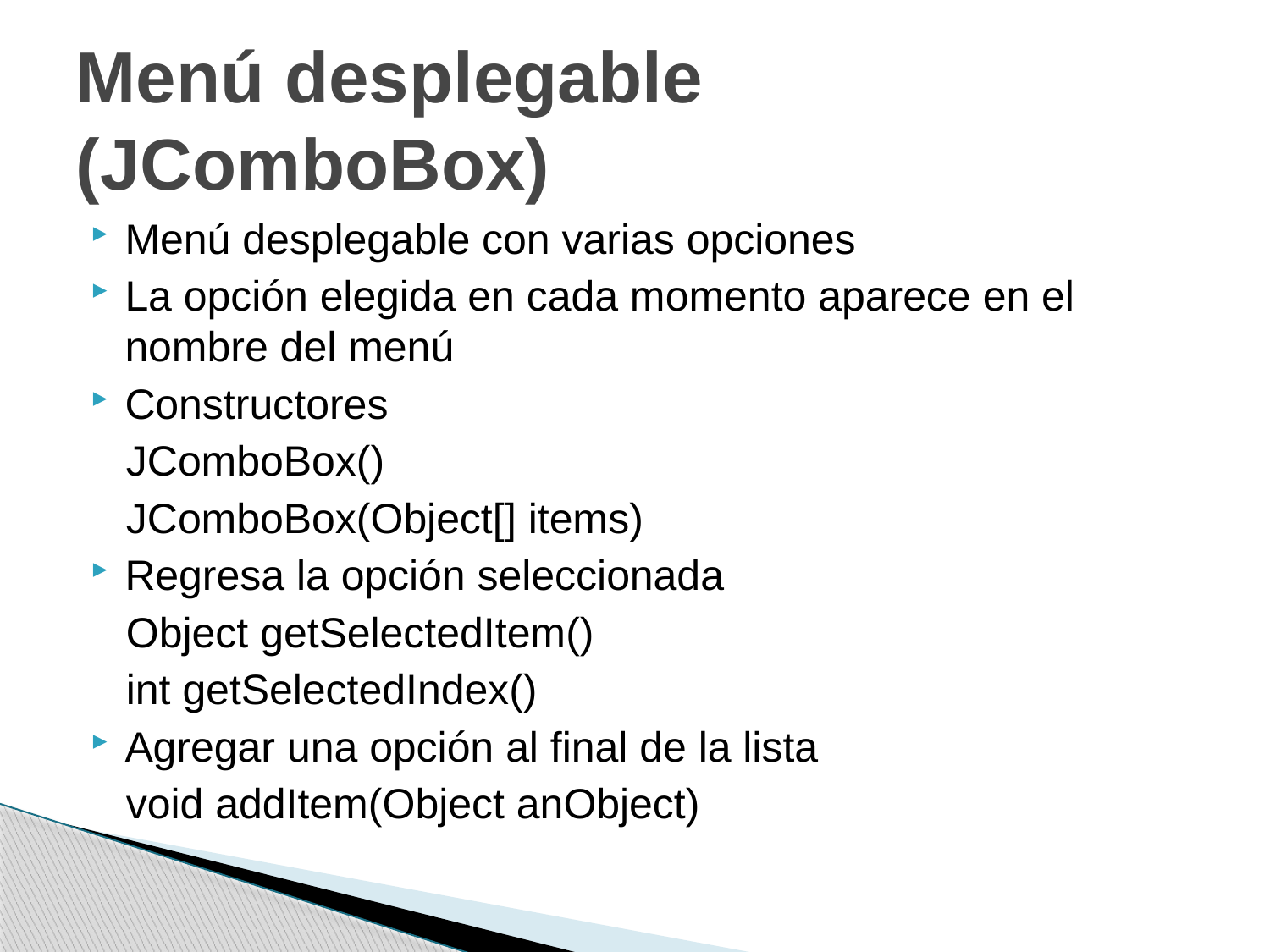

# Menú desplegable (JComboBox)
Menú desplegable con varias opciones
La opción elegida en cada momento aparece en el nombre del menú
Constructores
   JComboBox()
   JComboBox(Object[] items)
Regresa la opción seleccionada
   Object getSelectedItem()
   int getSelectedIndex()
Agregar una opción al final de la lista
   void addItem(Object anObject)